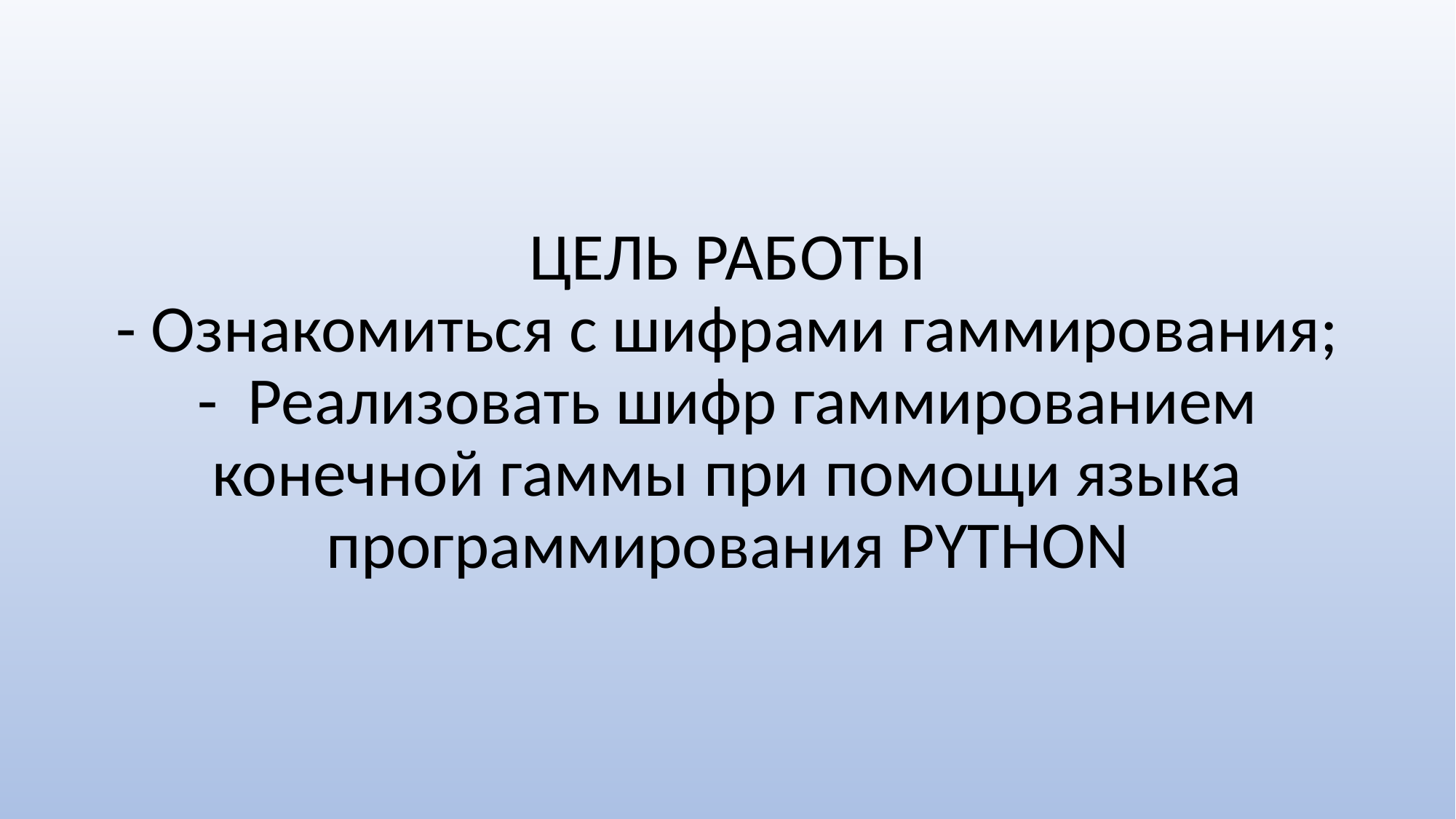

# ЦЕЛЬ РАБОТЫ - Ознакомиться с шифрами гаммирования; -  Реализовать шифр гаммированием конечной гаммы при помощи языка программирования PYTHON